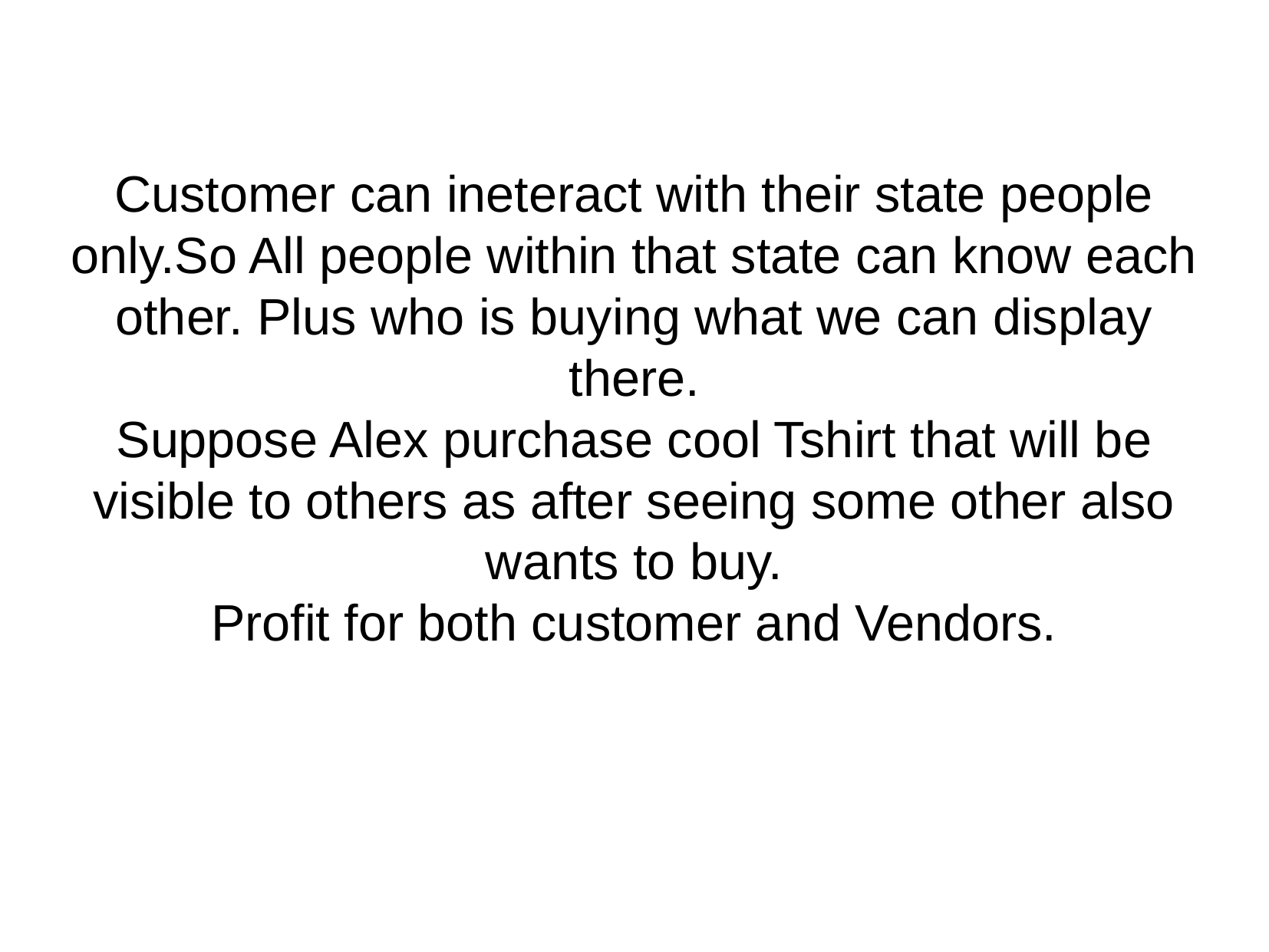

Customer can ineteract with their state people only.So All people within that state can know each other. Plus who is buying what we can display there.
Suppose Alex purchase cool Tshirt that will be visible to others as after seeing some other also wants to buy.
Profit for both customer and Vendors.